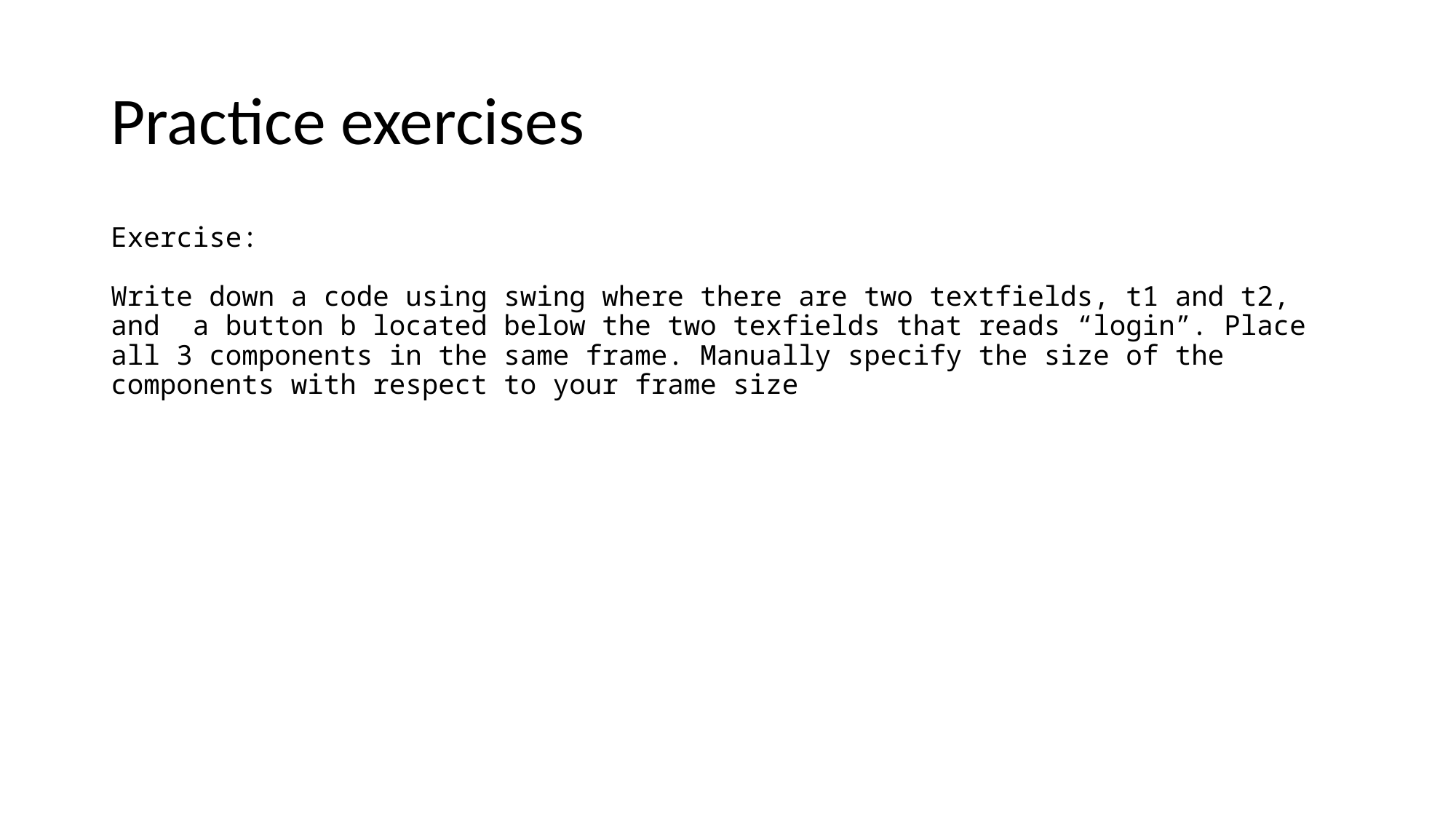

# Practice exercises
Exercise:

Write down a code using swing where there are two textfields, t1 and t2, and  a button b located below the two texfields that reads “login”. Place all 3 components in the same frame. Manually specify the size of the components with respect to your frame size